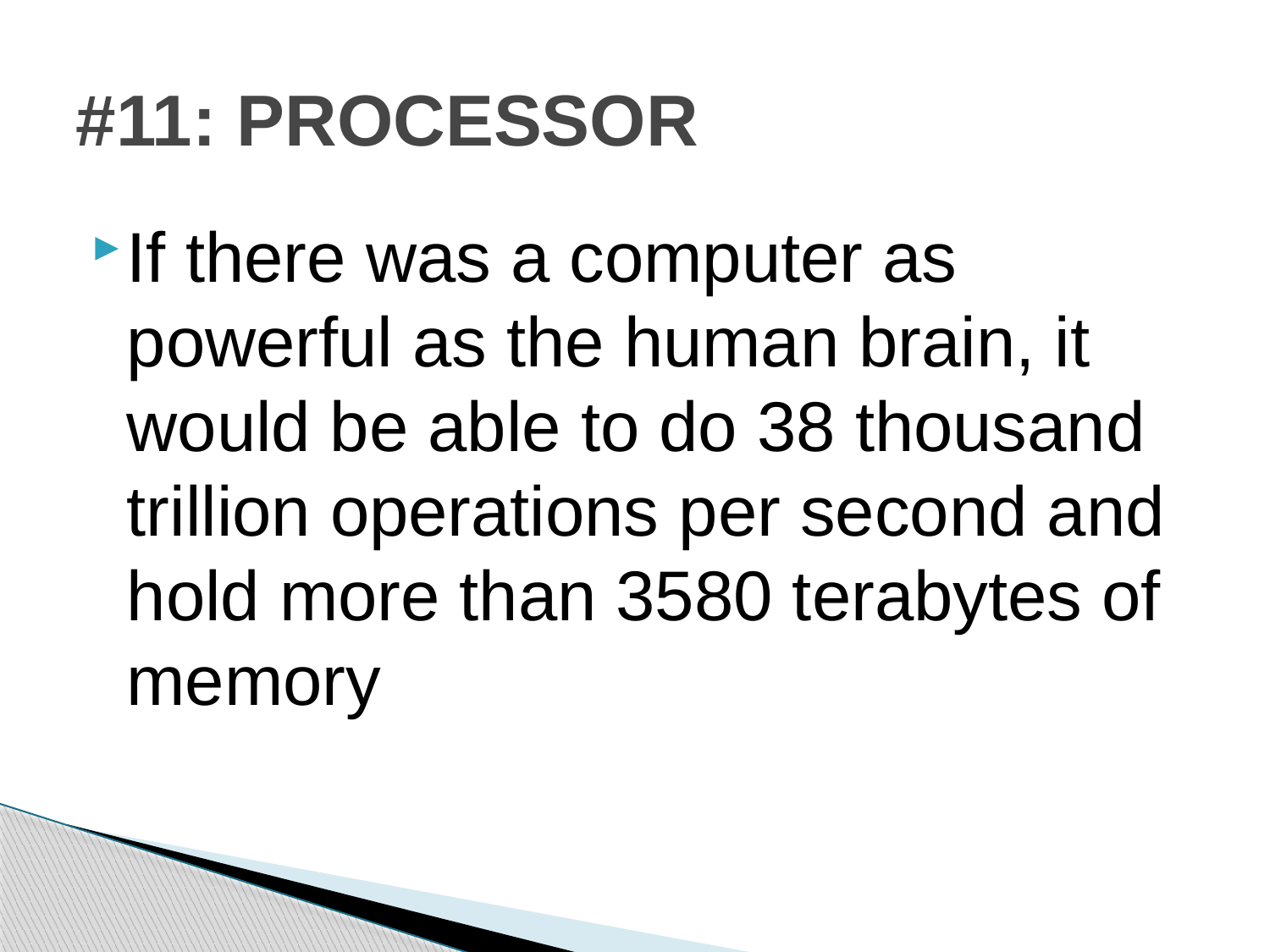

# #11: PROCESSOR
If there was a computer as powerful as the human brain, it would be able to do 38 thousand trillion operations per second and hold more than 3580 terabytes of memory